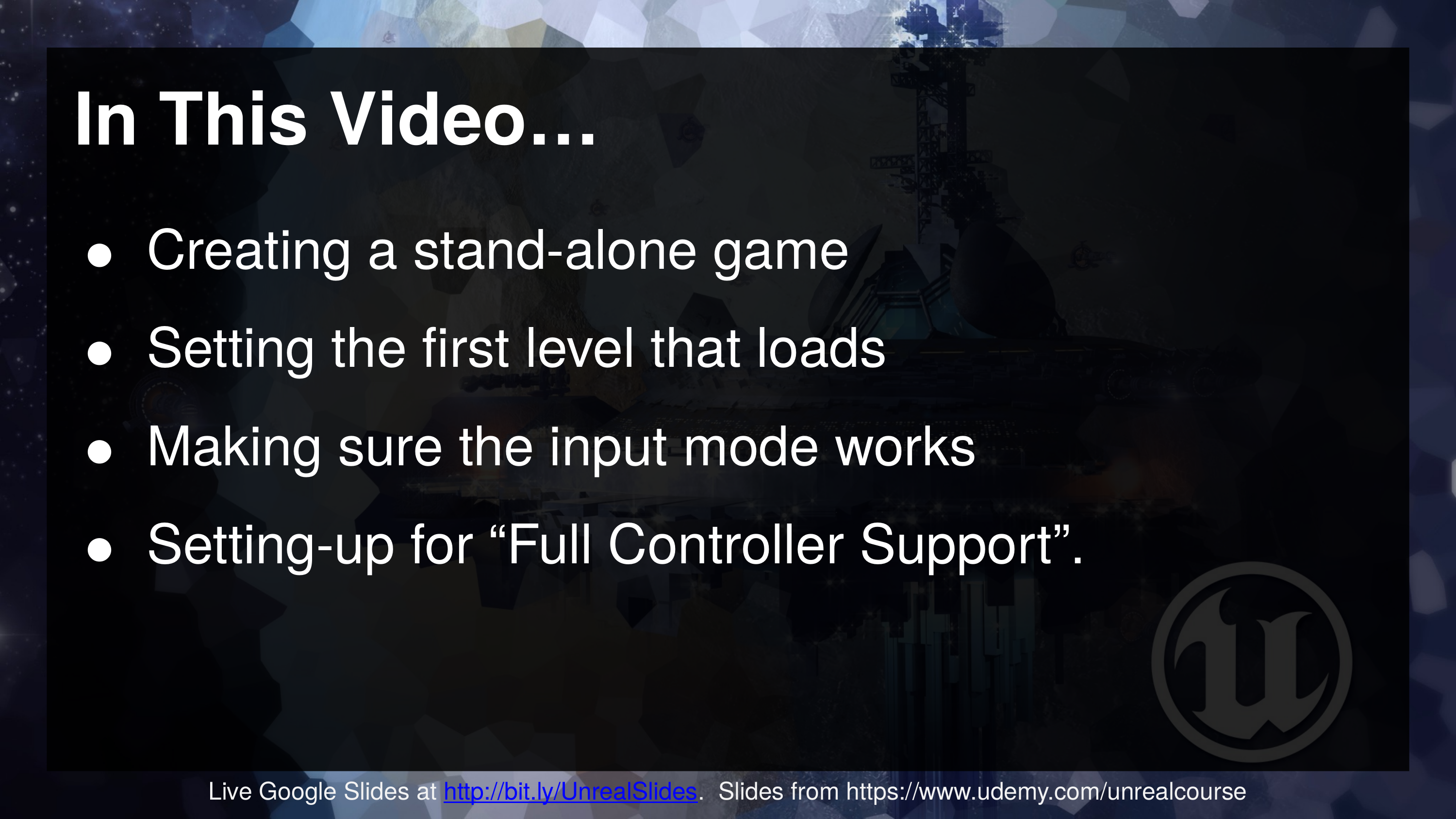

# In This Video…
Creating a stand-alone game
Setting the first level that loads
Making sure the input mode works
Setting-up for “Full Controller Support”.